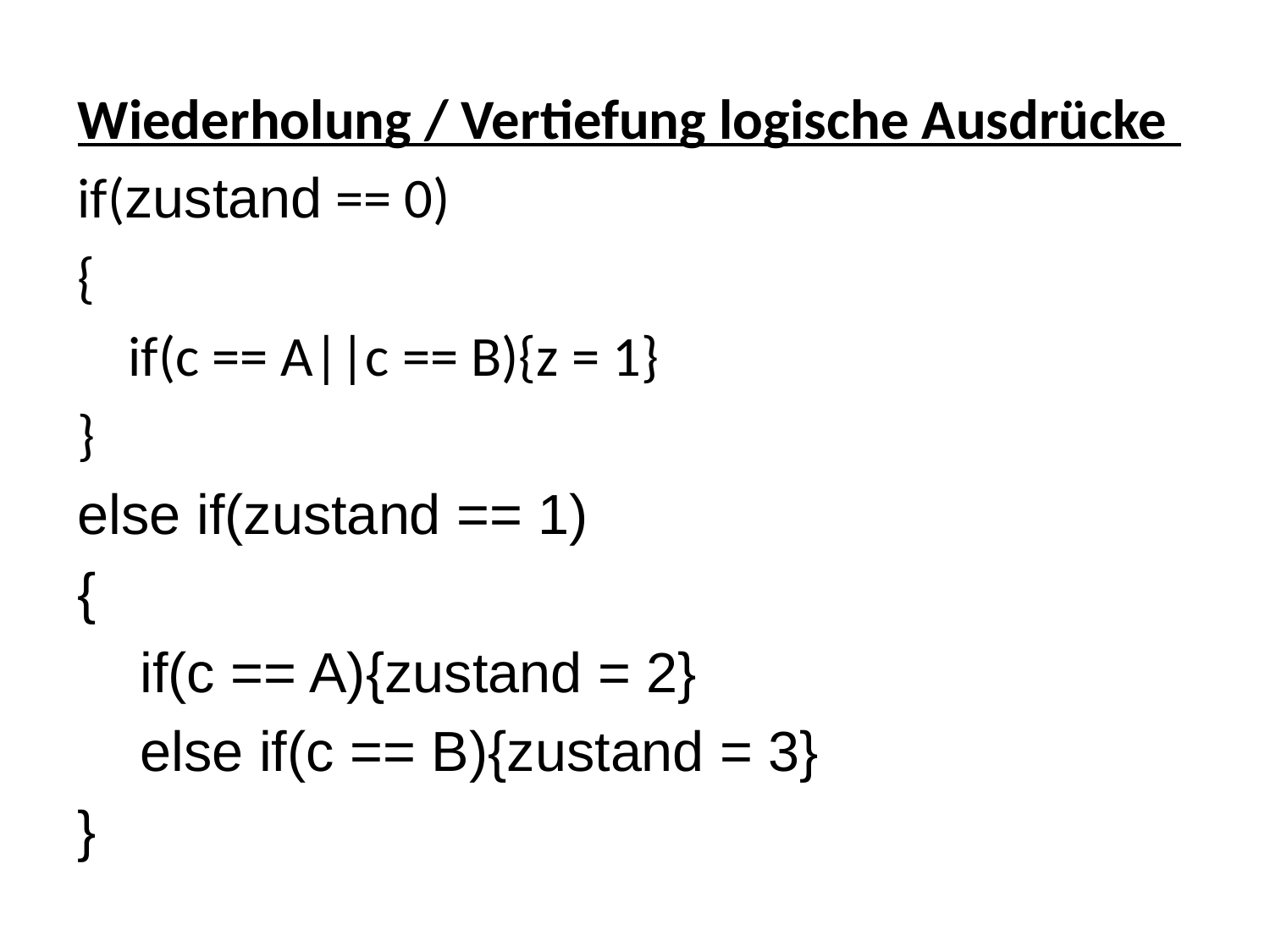

Wiederholung / Vertiefung logische Ausdrücke
if(zustand == 0)
{
    if(c == A||c == B){z = 1}
}
else if(zustand == 1)
{
    if(c == A){zustand = 2}
    else if(c == B){zustand = 3}
}